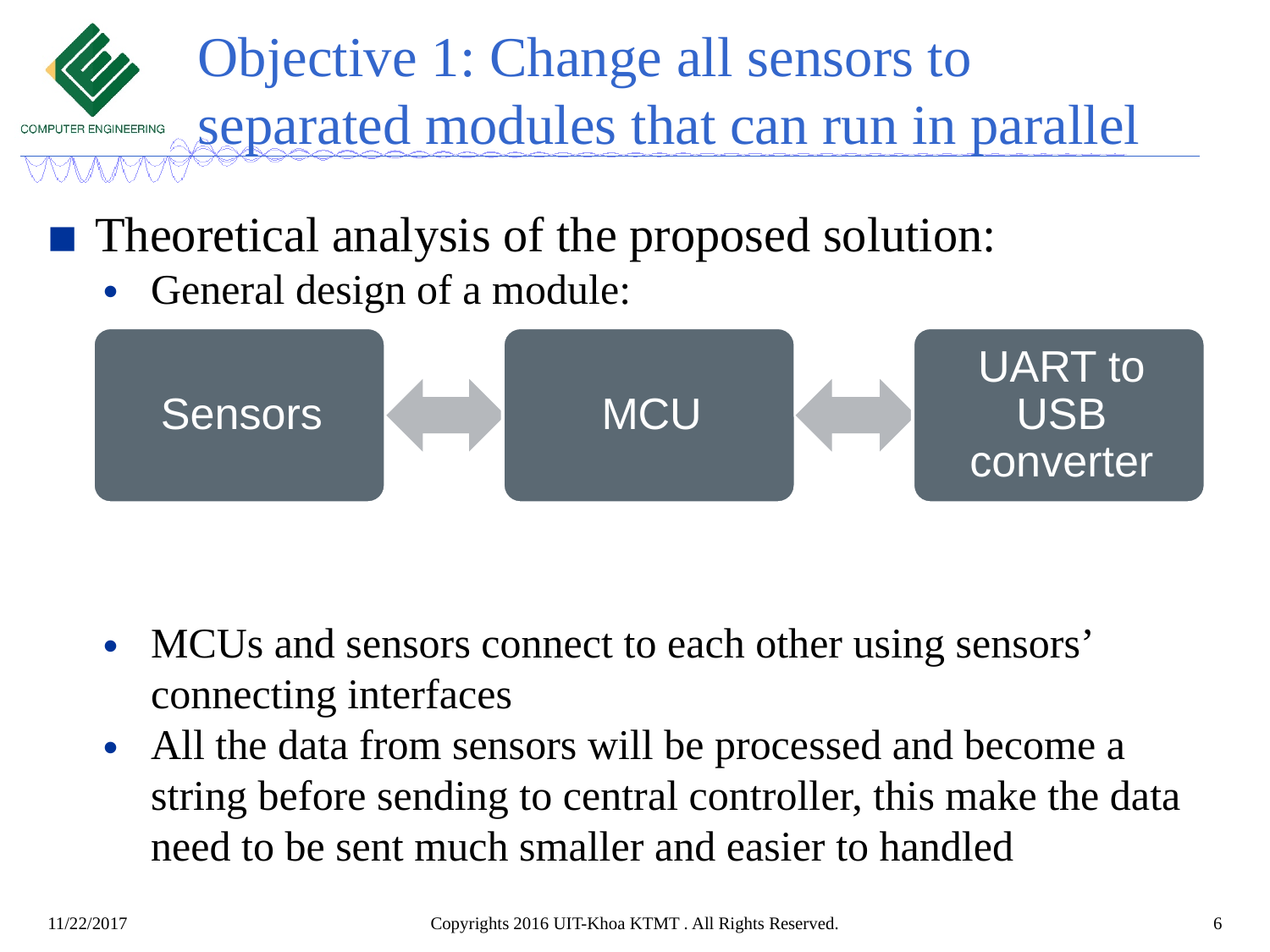

# Objective 1: Change all sensors to separated modules that can run in parallel
Theoretical analysis of the proposed solution:
General design of a module:

MCUs and sensors connect to each other using sensors’ connecting interfaces
All the data from sensors will be processed and become a string before sending to central controller, this make the data need to be sent much smaller and easier to handled
Sensors

MCU

UART to USB converter
Copyrights 2016 UIT-Khoa KTMT . All Rights Reserved.
6
11/22/2017